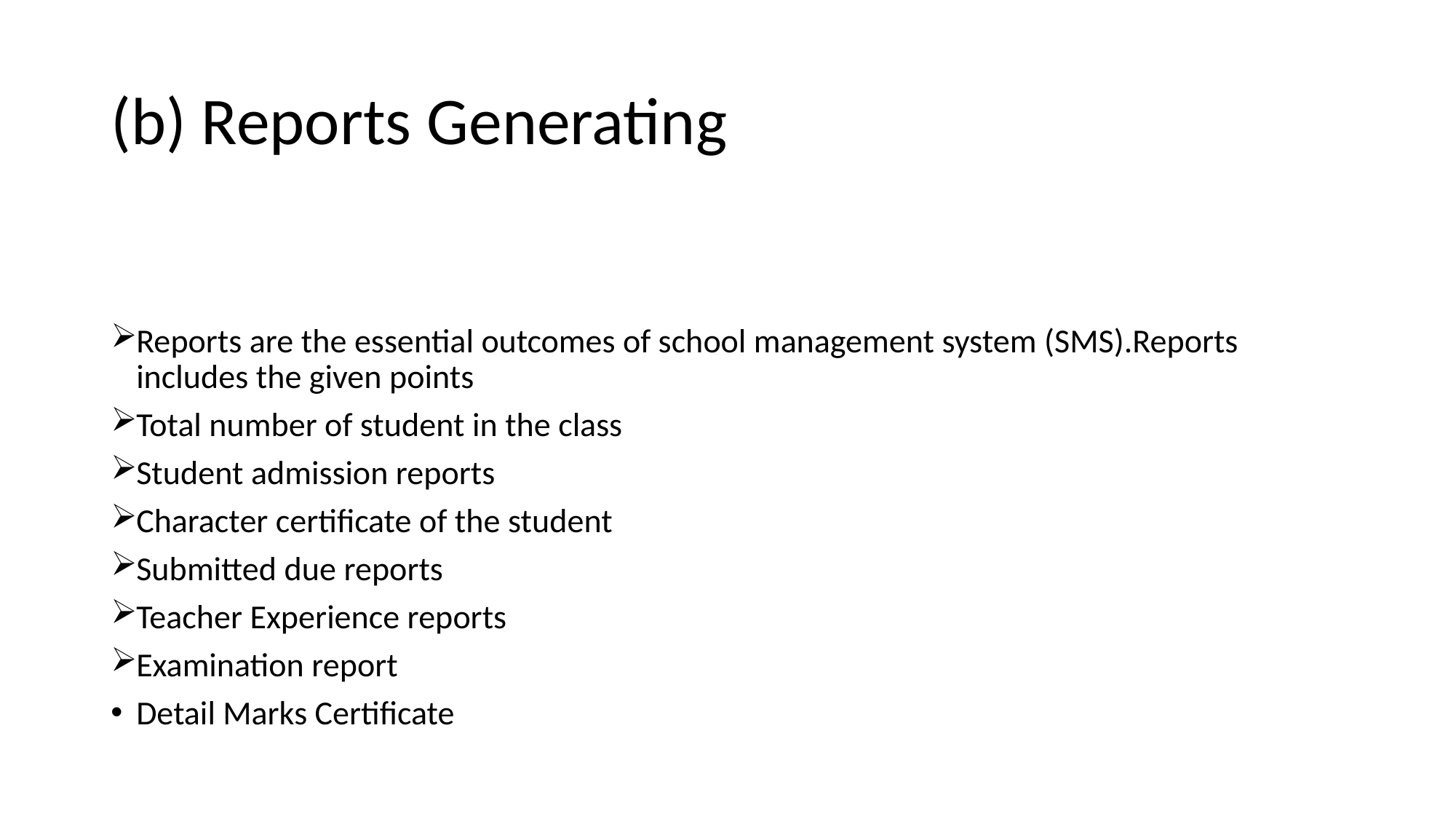

# (b) Reports Generating

Reports are the essential outcomes of school management system (SMS).Reports includes the given points
Total number of student in the class
Student admission reports
Character certificate of the student
Submitted due reports
Teacher Experience reports
Examination report
Detail Marks Certificate